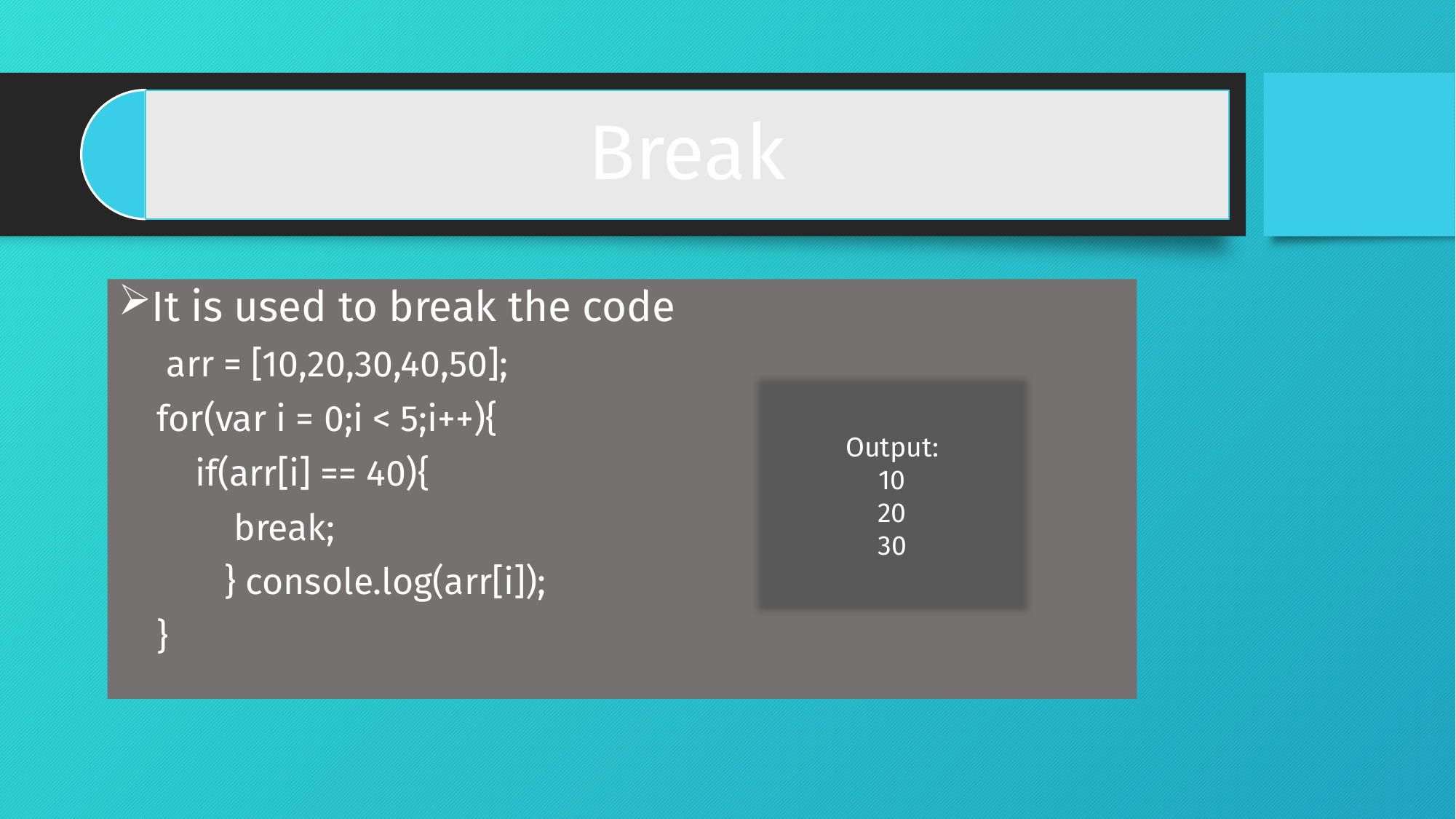

Break
It is used to break the code
     arr = [10,20,30,40,50];
    for(var i = 0;i < 5;i++){
        if(arr[i] == 40){
            break;
           } console.log(arr[i]);
    }

Output:
10
20
30